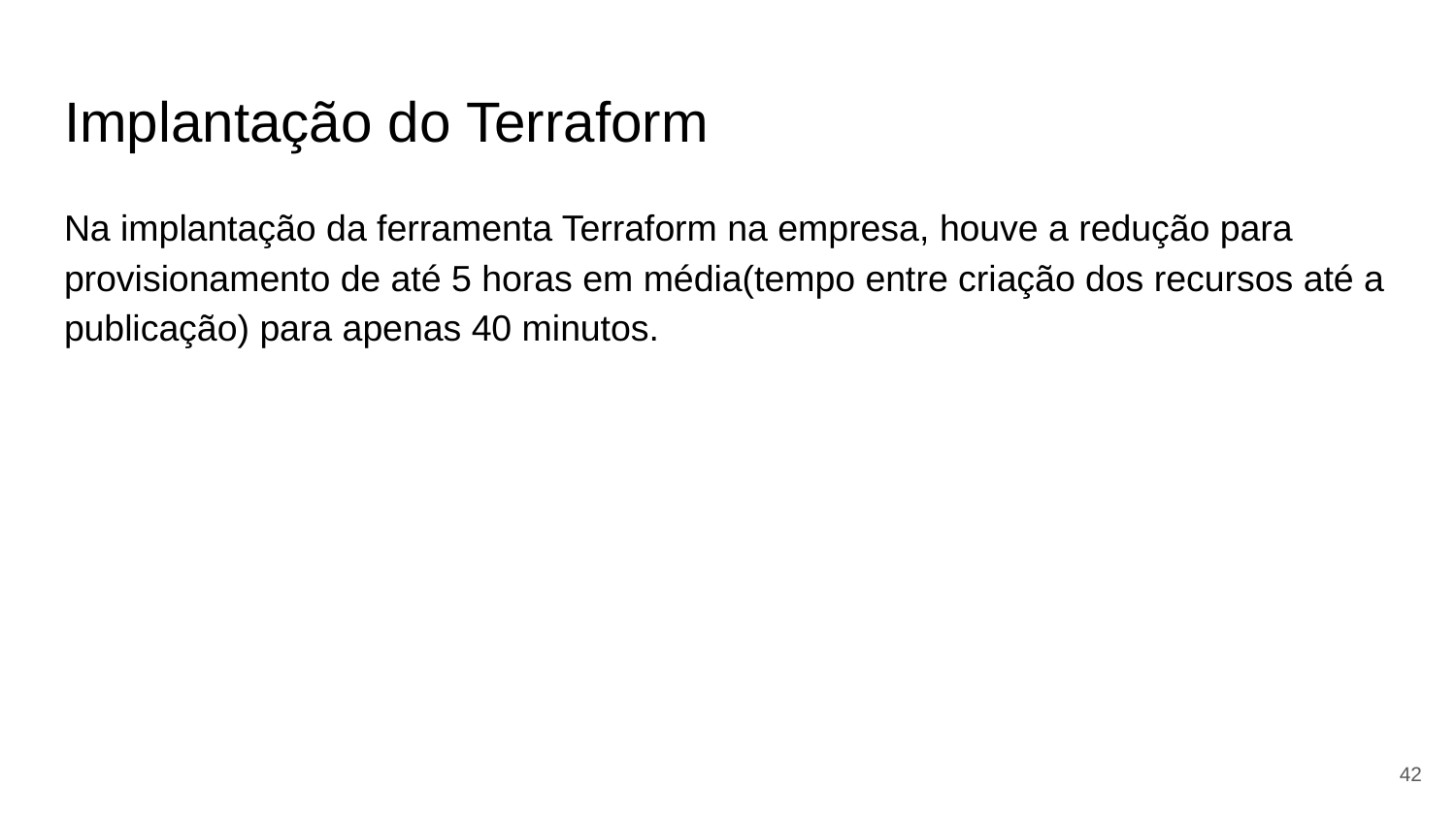

# Implantação do Terraform
Na implantação da ferramenta Terraform na empresa, houve a redução para provisionamento de até 5 horas em média(tempo entre criação dos recursos até a publicação) para apenas 40 minutos.

42